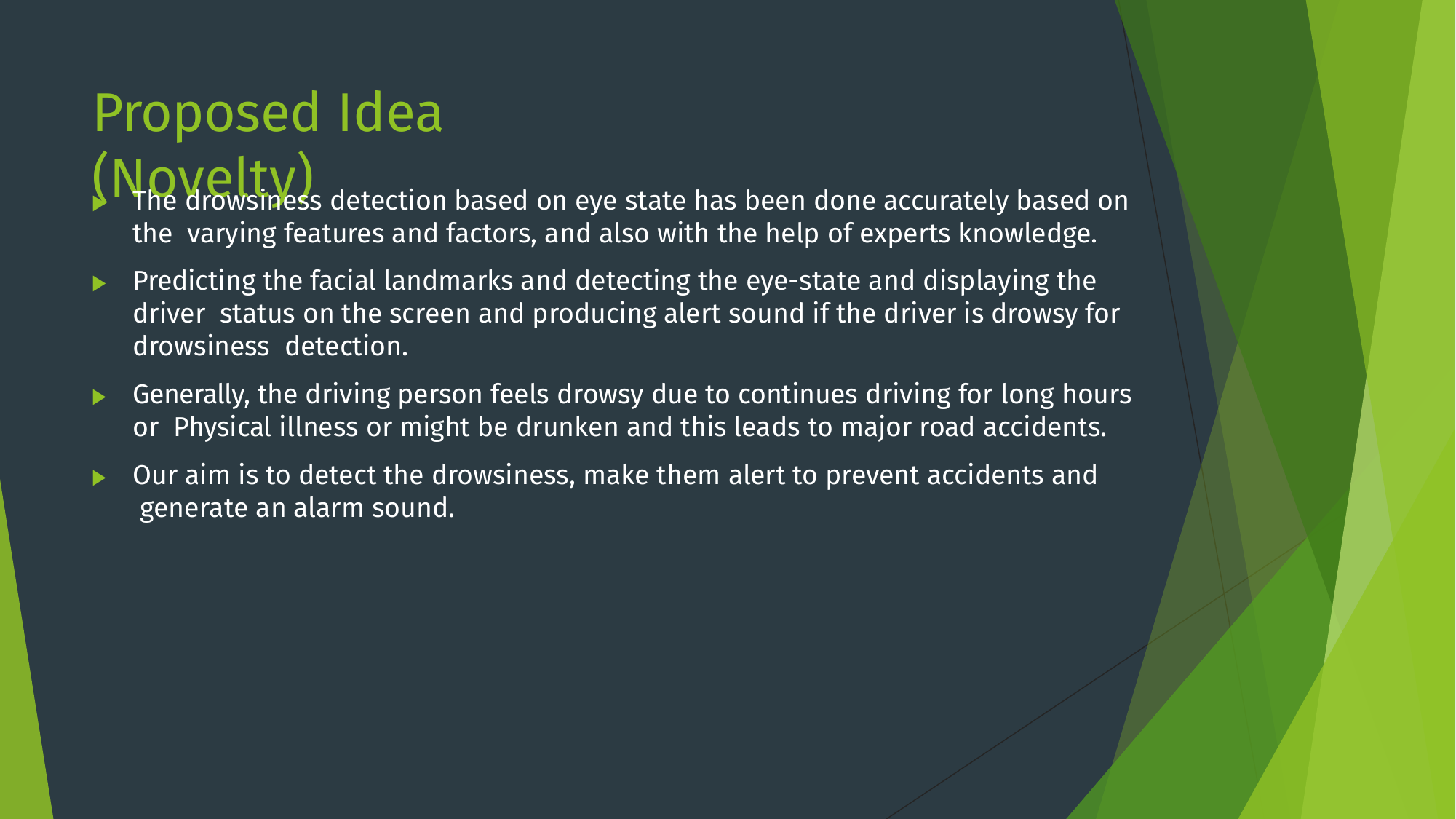

# Proposed Idea (Novelty)
▶	The drowsiness detection based on eye state has been done accurately based on the  varying features and factors, and also with the help of experts knowledge.
▶	Predicting the facial landmarks and detecting the eye-state and displaying the driver  status on the screen and producing alert sound if the driver is drowsy for drowsiness  detection.
▶	Generally, the driving person feels drowsy due to continues driving for long hours or  Physical illness or might be drunken and this leads to major road accidents.
▶	Our aim is to detect the drowsiness, make them alert to prevent accidents and  generate an alarm sound.